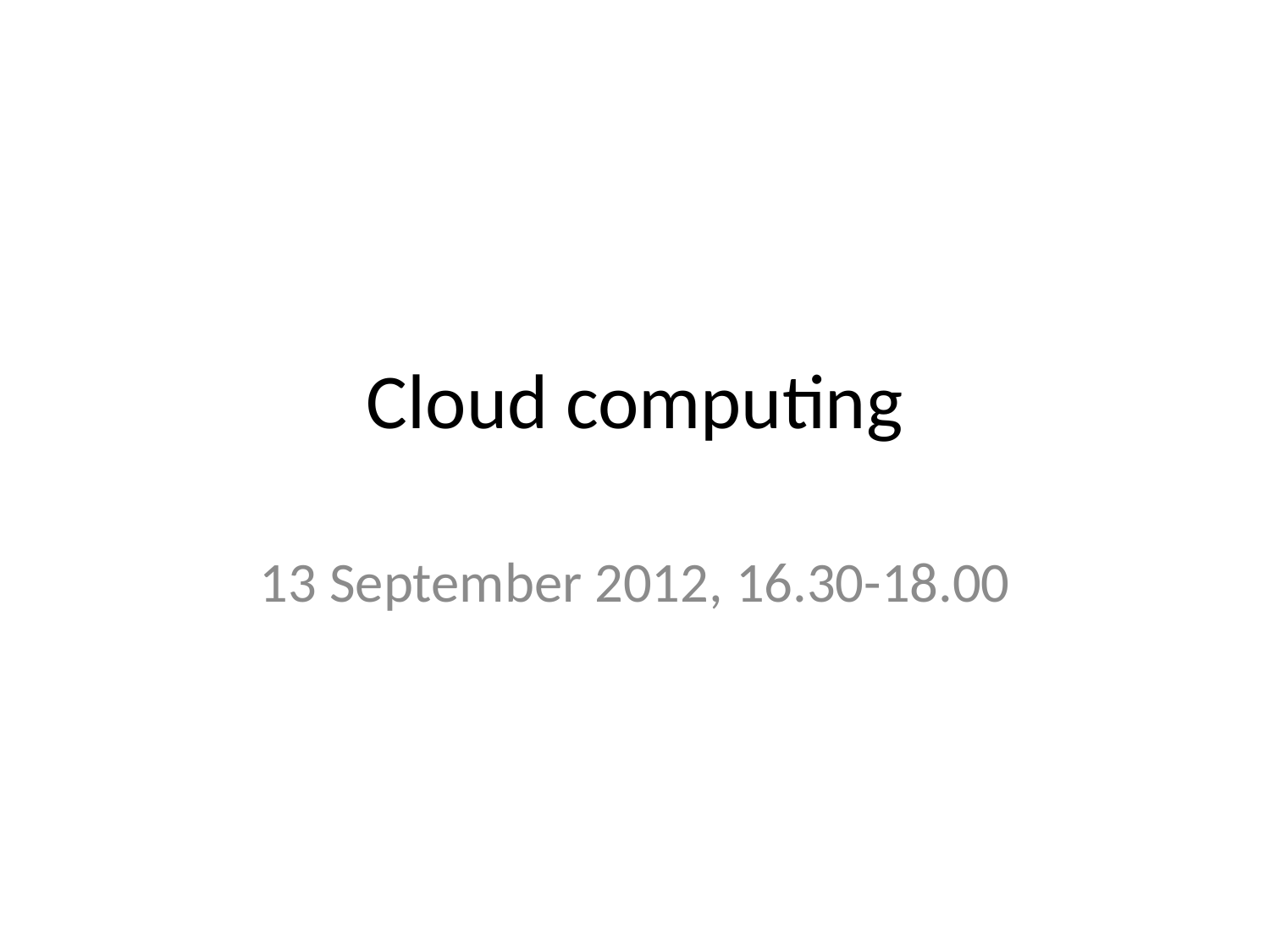

# Cloud computing
13 September 2012, 16.30-18.00